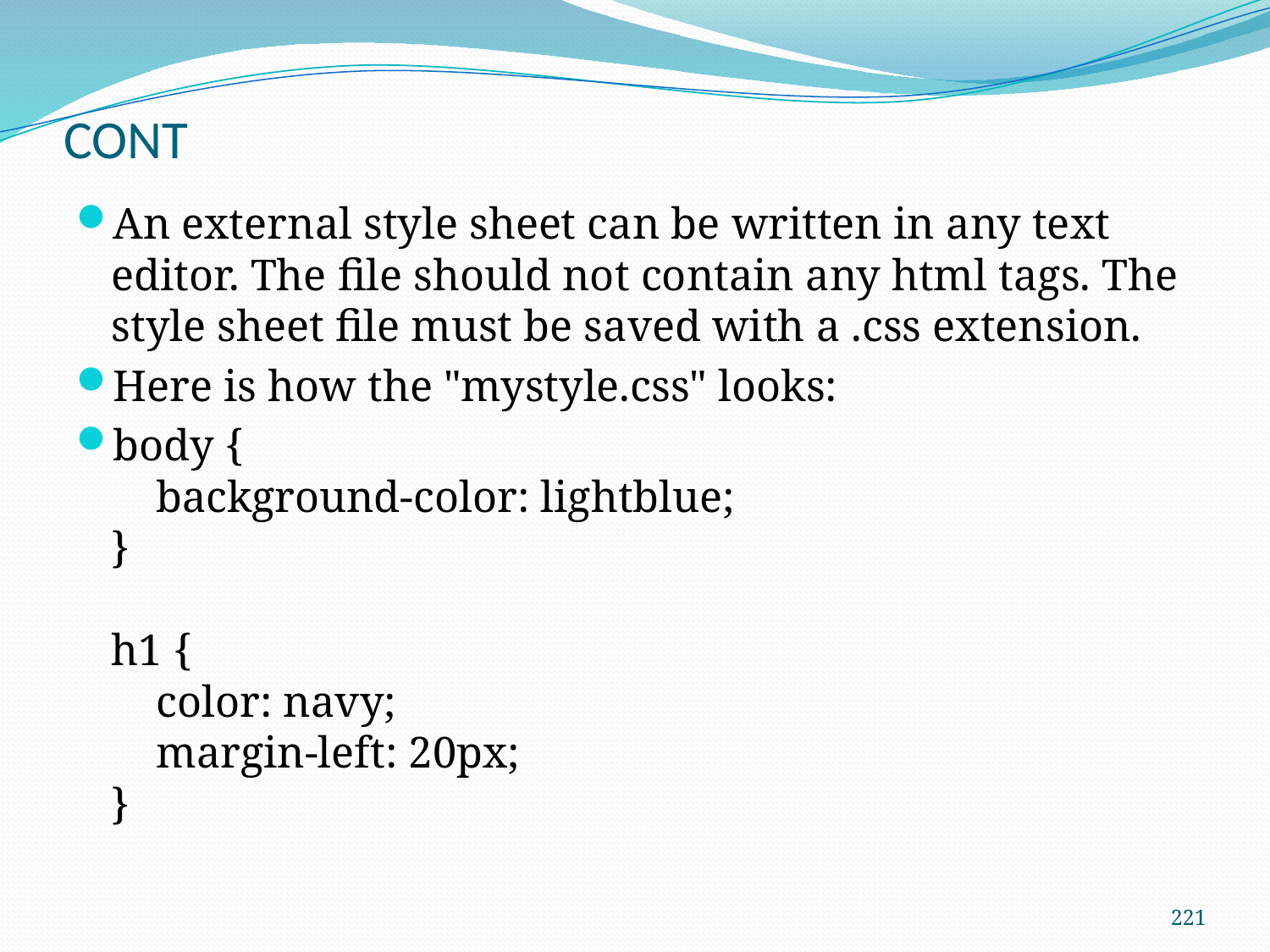

# CONT
An external style sheet can be written in any text editor. The file should not contain any html tags. The style sheet file must be saved with a .css extension.
Here is how the "mystyle.css" looks:
body {
    background-color: lightblue;
}
h1 {
    color: navy;
    margin-left: 20px;
}

221